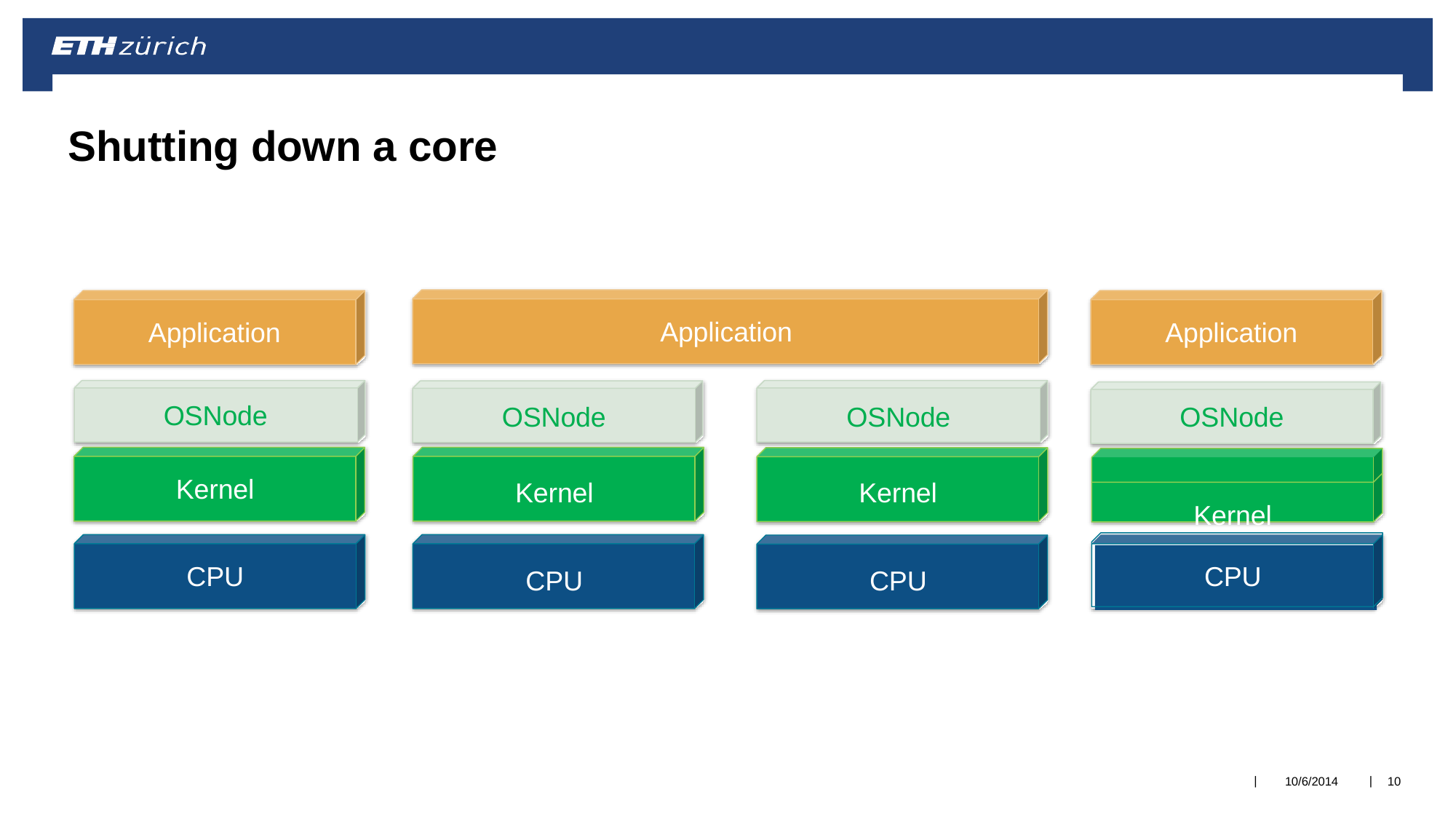

# Shutting down a core

Application

OSNode	OSNode

Kernel	Kernel

CPU	CPU
Application
Application

OSNode
OSNode

Kernel

Kernel

CPU
CPU
|
|
10/6/2014
10